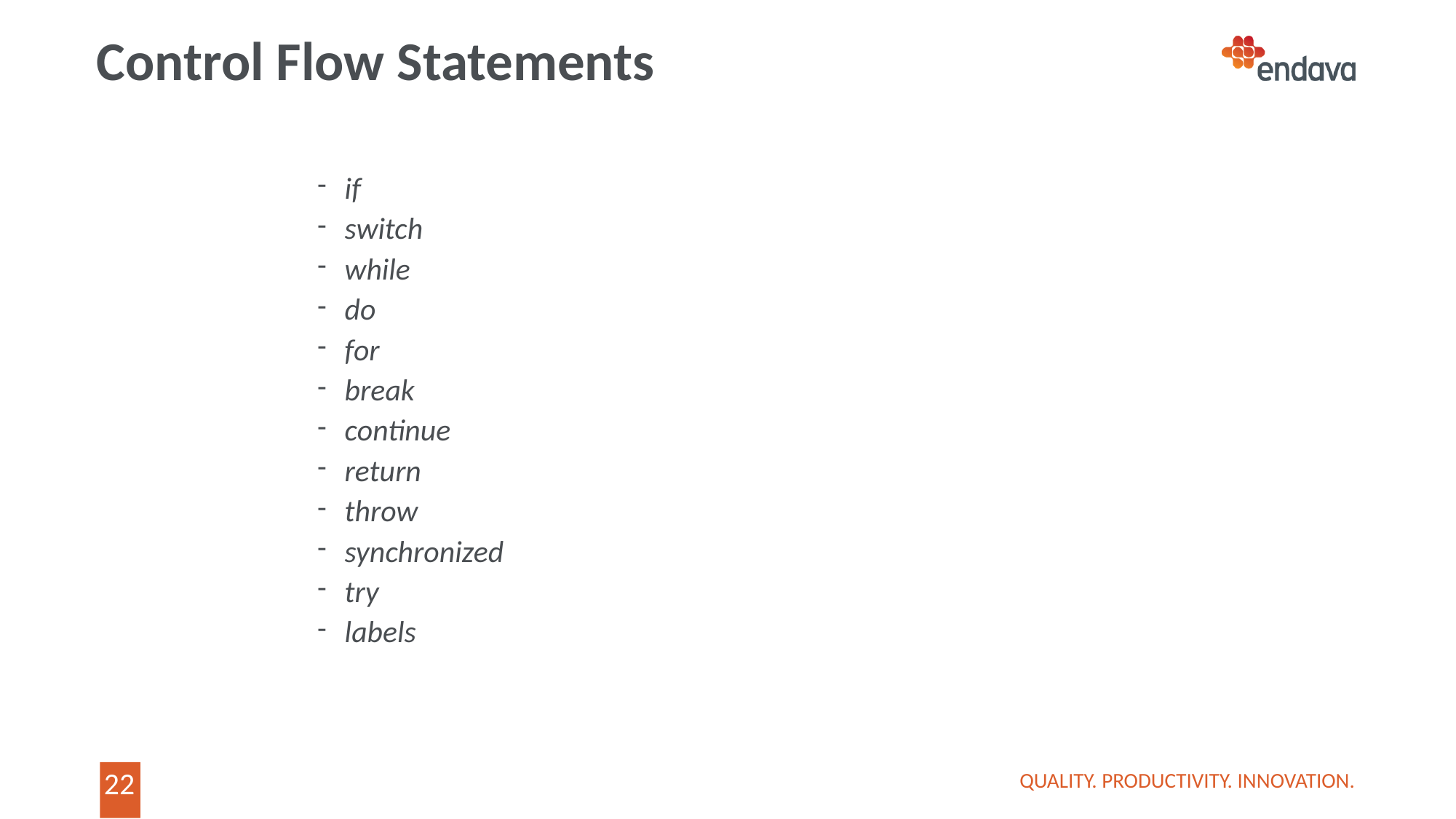

# Control Flow Statements
if
switch
while
do
for
break
continue
return
throw
synchronized
try
labels

QUALITY. PRODUCTIVITY. INNOVATION.